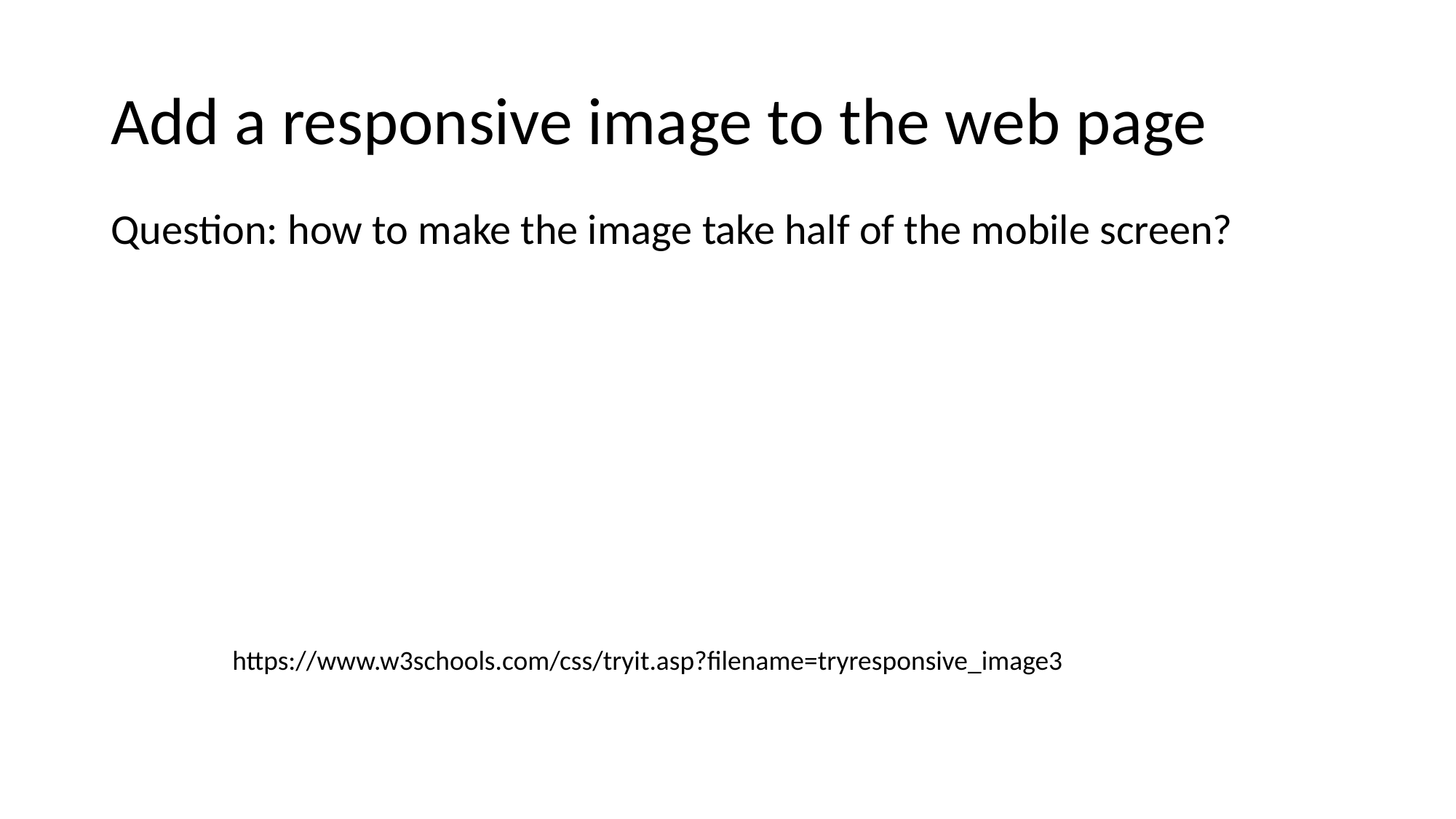

# Add a responsive image to the web page
Question: how to make the image take half of the mobile screen?
https://www.w3schools.com/css/tryit.asp?filename=tryresponsive_image3